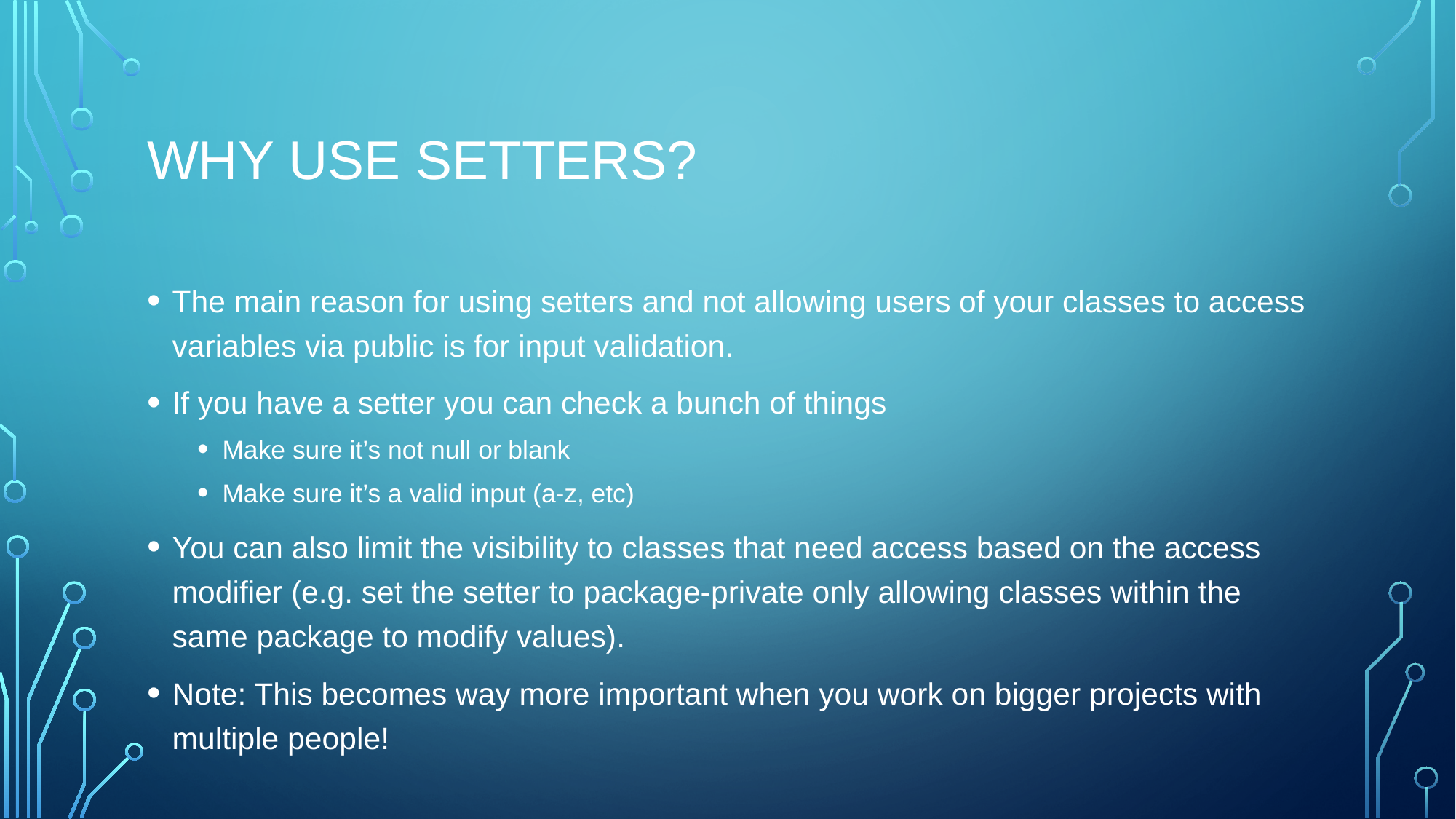

# Why use setters?
The main reason for using setters and not allowing users of your classes to access variables via public is for input validation.
If you have a setter you can check a bunch of things
Make sure it’s not null or blank
Make sure it’s a valid input (a-z, etc)
You can also limit the visibility to classes that need access based on the access modifier (e.g. set the setter to package-private only allowing classes within the same package to modify values).
Note: This becomes way more important when you work on bigger projects with multiple people!